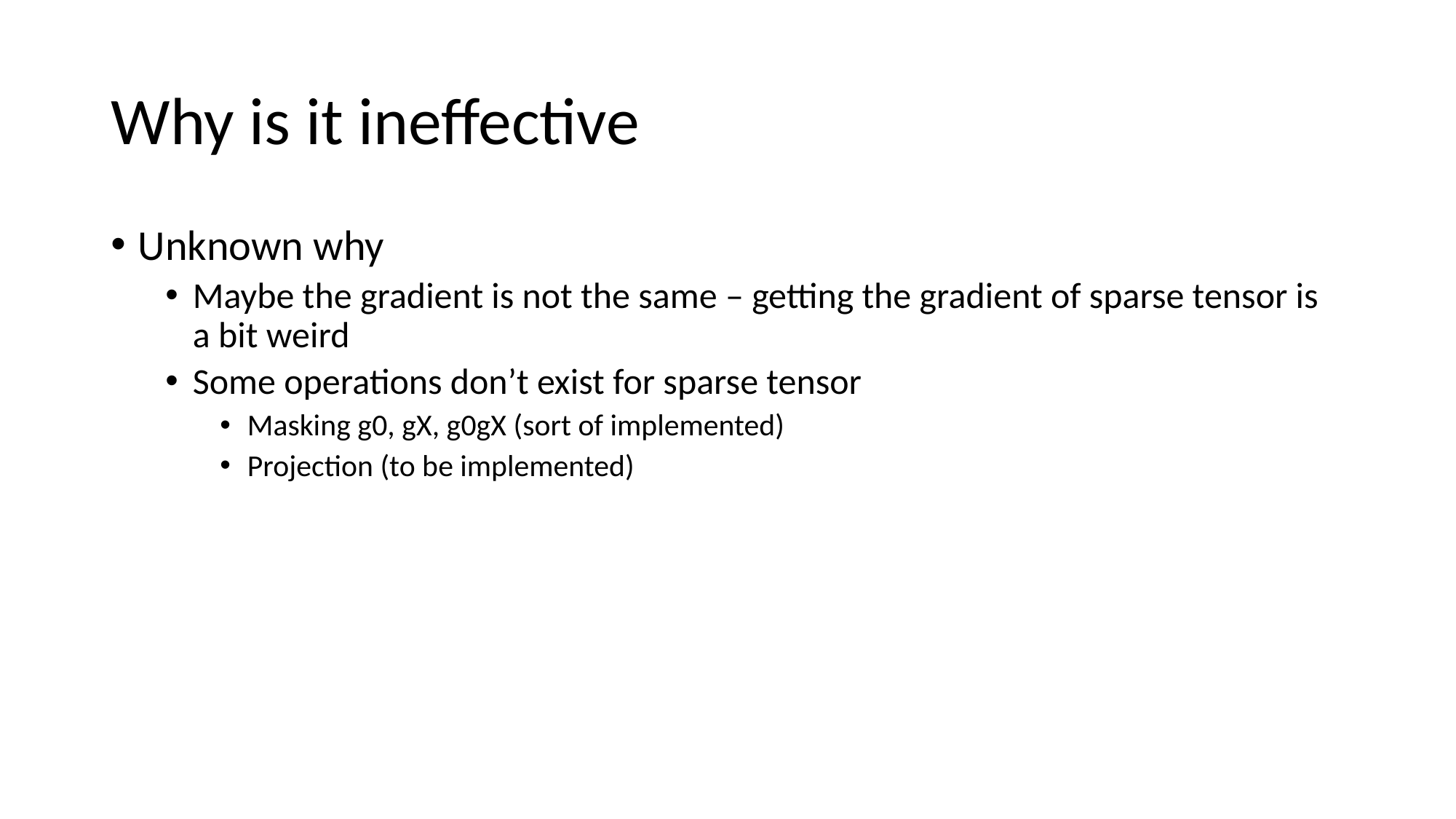

# Why is it ineffective
Unknown why
Maybe the gradient is not the same – getting the gradient of sparse tensor is a bit weird
Some operations don’t exist for sparse tensor
Masking g0, gX, g0gX (sort of implemented)
Projection (to be implemented)